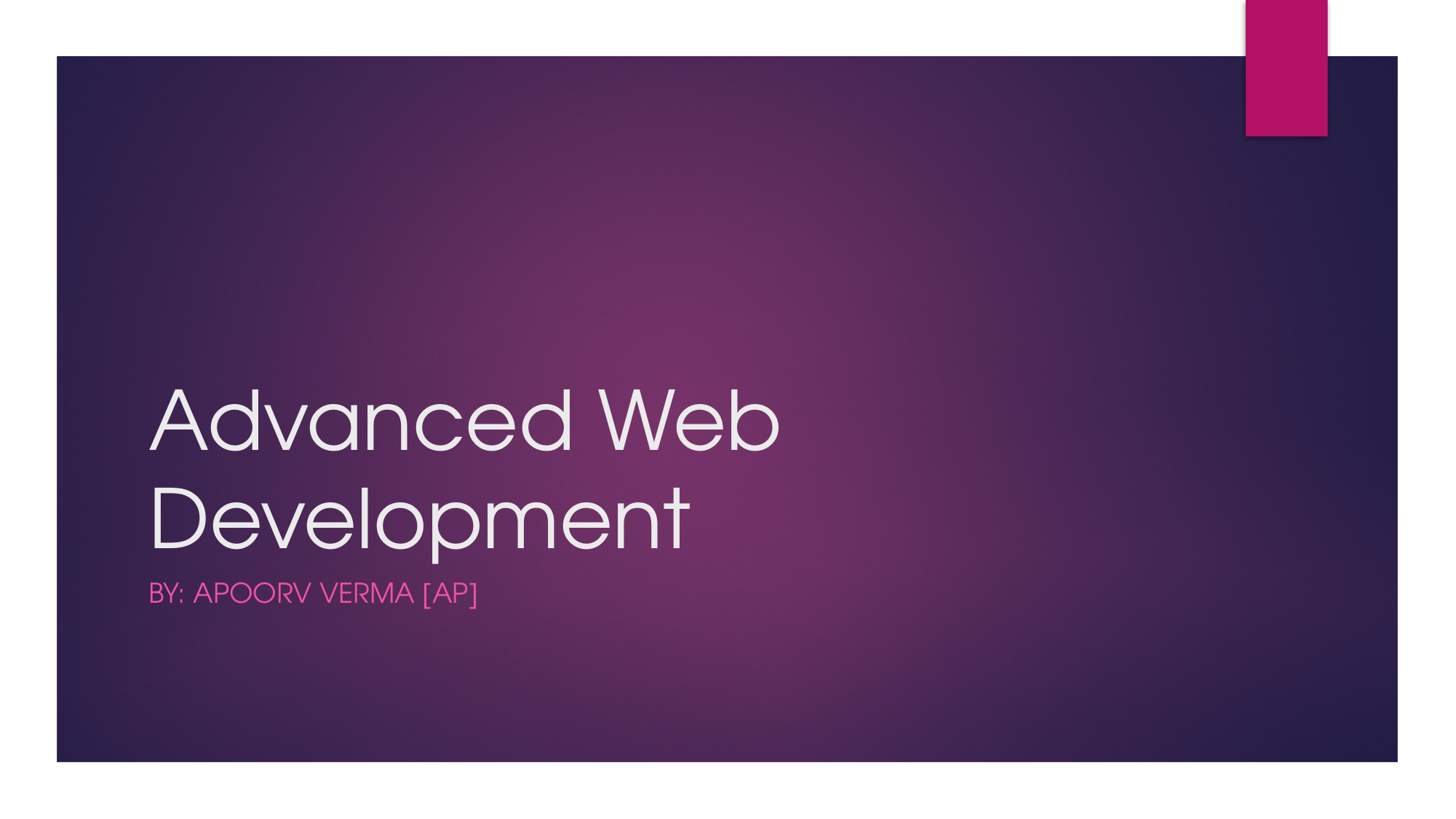

# Advanced Web Development
By: Apoorv Verma [AP]